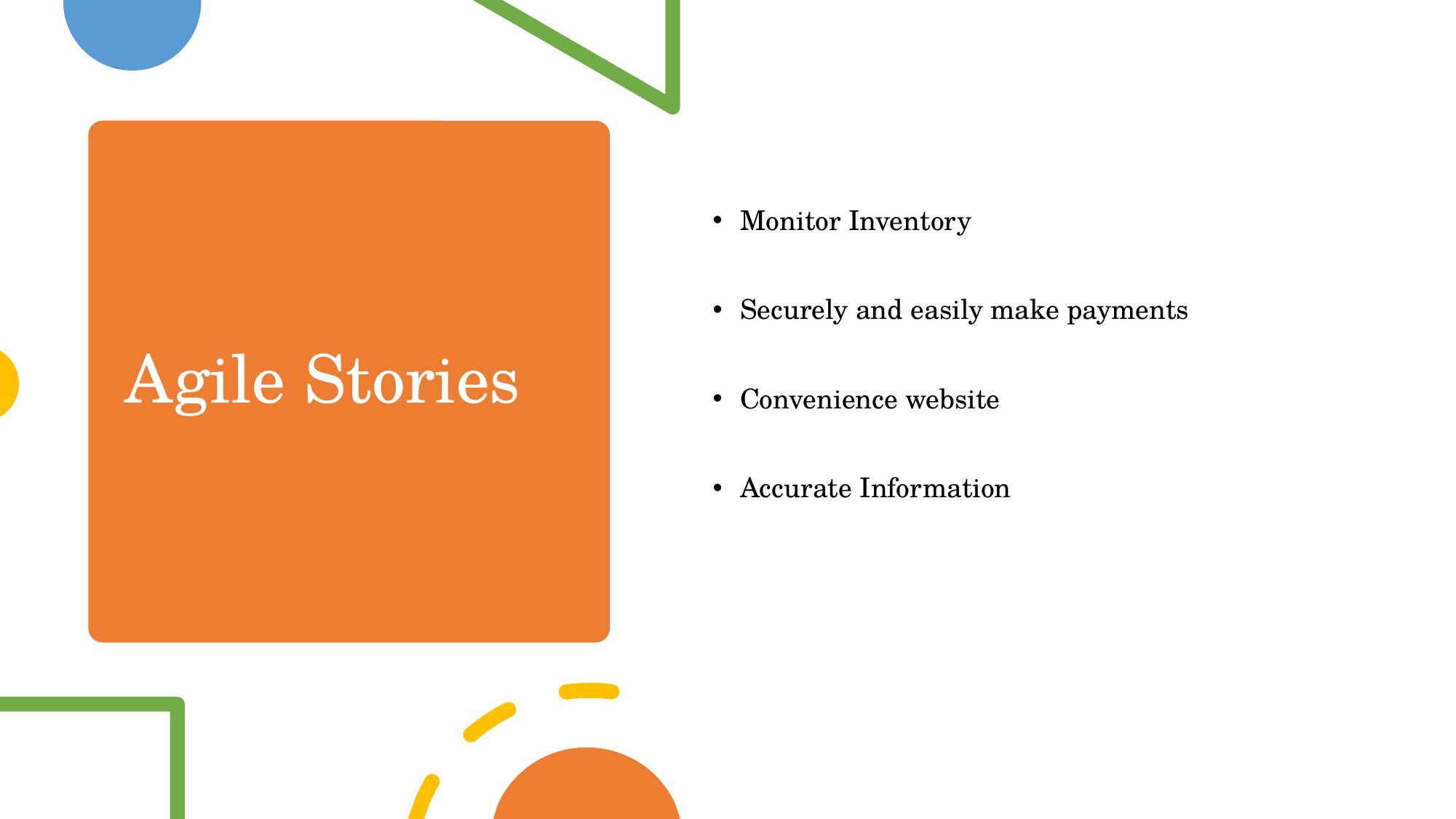

# Agile Stories
Monitor Inventory

Securely and easily make payments

Convenience website

Accurate Information